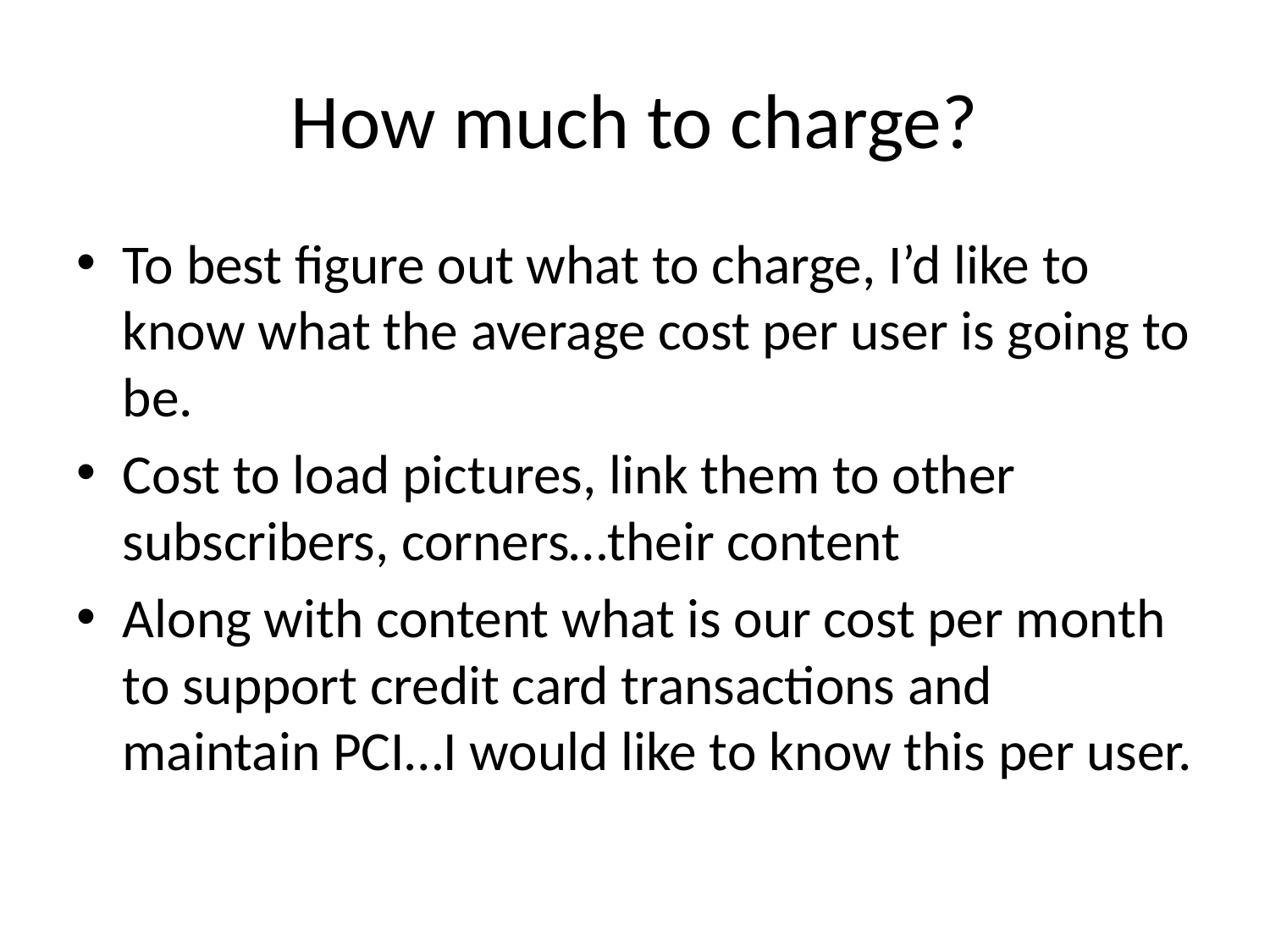

# How much to charge?
To best figure out what to charge, I’d like to know what the average cost per user is going to be.
Cost to load pictures, link them to other subscribers, corners…their content
Along with content what is our cost per month to support credit card transactions and maintain PCI…I would like to know this per user.